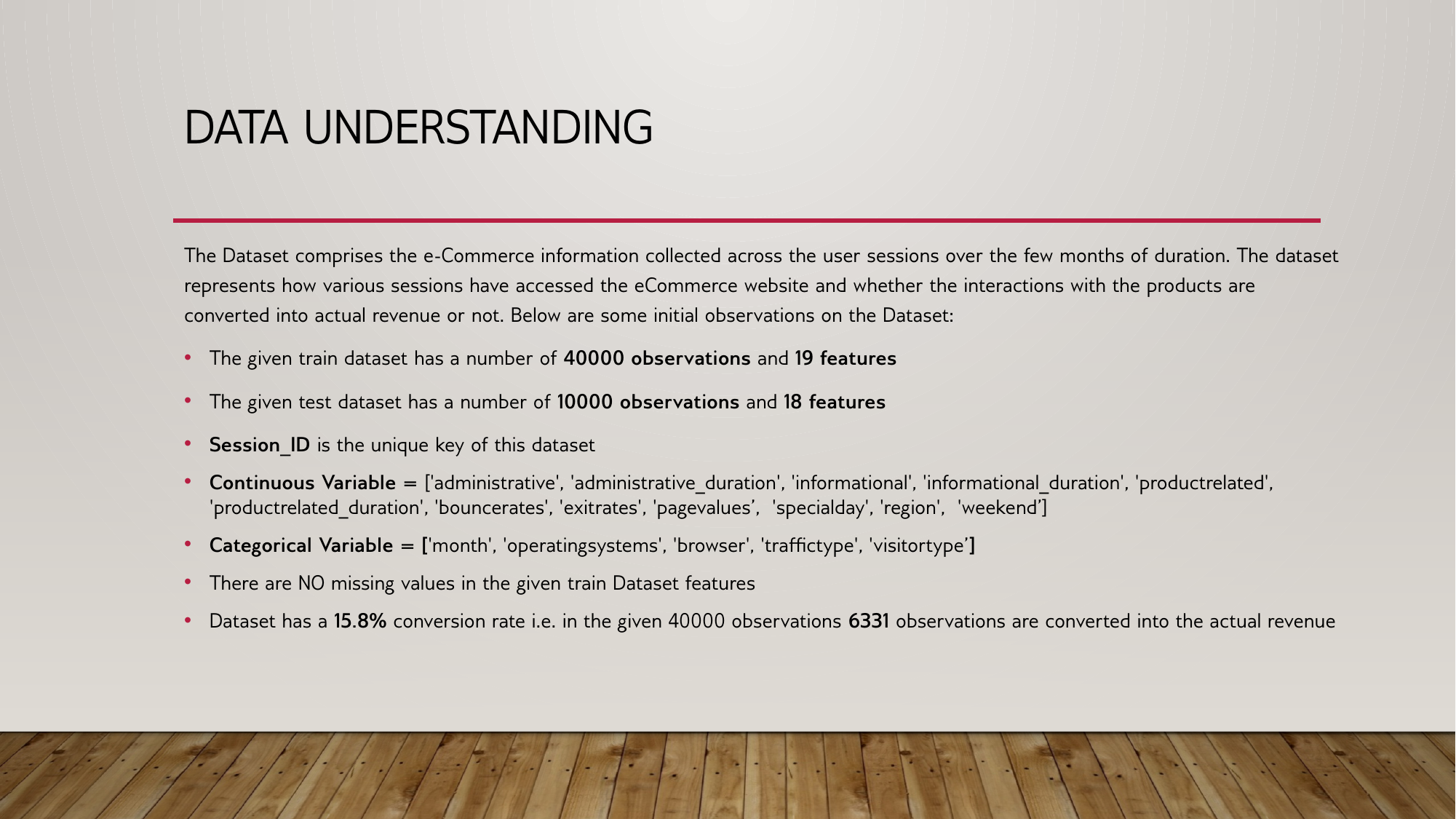

# Data understanding
The Dataset comprises the e-Commerce information collected across the user sessions over the few months of duration. The dataset represents how various sessions have accessed the eCommerce website and whether the interactions with the products are converted into actual revenue or not. Below are some initial observations on the Dataset:
The given train dataset has a number of 40000 observations and 19 features
The given test dataset has a number of 10000 observations and 18 features
Session_ID is the unique key of this dataset
Continuous Variable = ['administrative', 'administrative_duration', 'informational', 'informational_duration', 'productrelated', 'productrelated_duration', 'bouncerates', 'exitrates', 'pagevalues’,  'specialday', 'region',  'weekend’]
Categorical Variable = ['month', 'operatingsystems', 'browser', 'traffictype', 'visitortype’]
There are NO missing values in the given train Dataset features
Dataset has a 15.8% conversion rate i.e. in the given 40000 observations 6331 observations are converted into the actual revenue